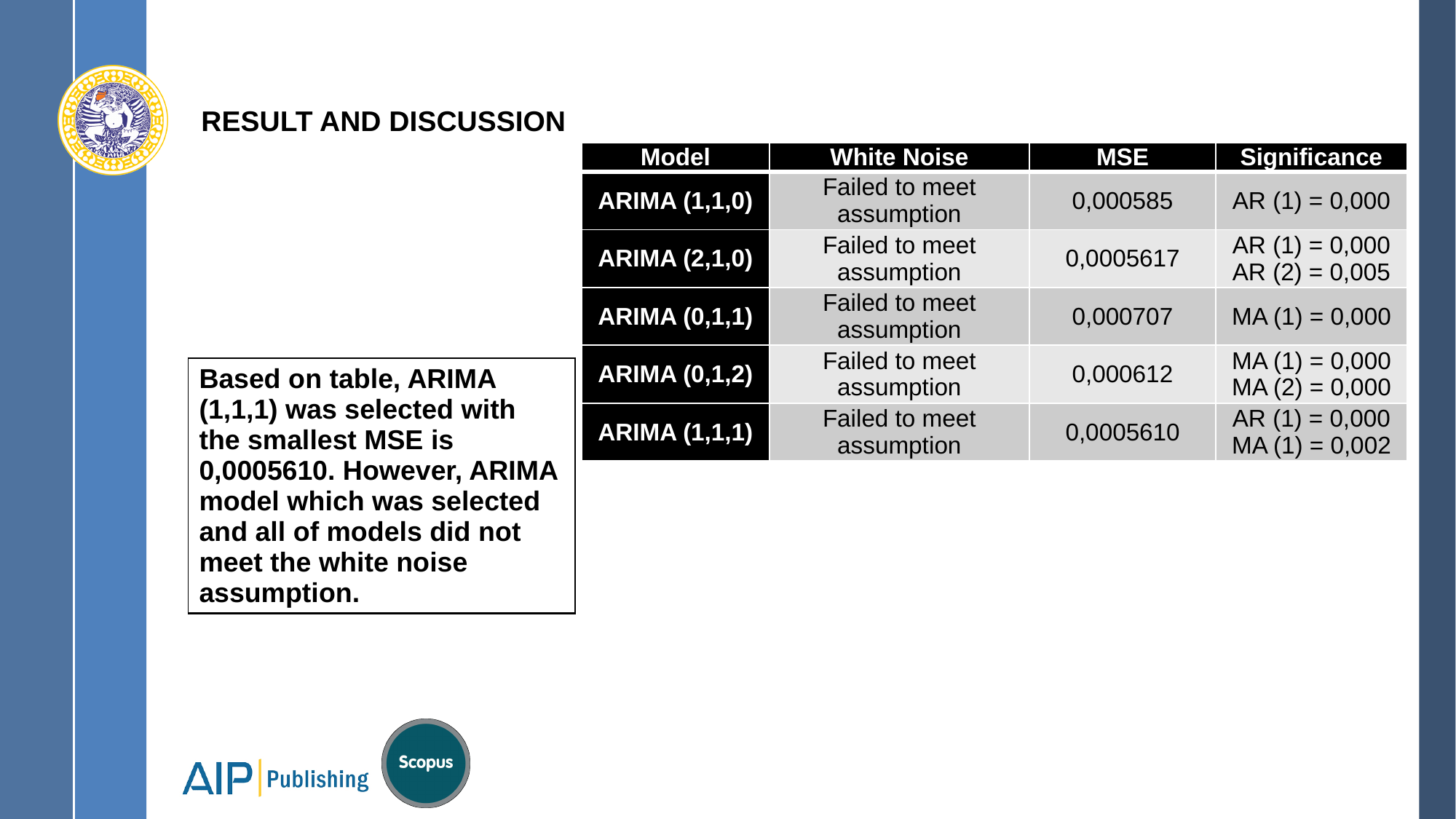

# RESULT AND DISCUSSION
| Model | White Noise | MSE | Significance |
| --- | --- | --- | --- |
| ARIMA (1,1,0) | Failed to meet assumption | 0,000585 | AR (1) = 0,000 |
| ARIMA (2,1,0) | Failed to meet assumption | 0,0005617 | AR (1) = 0,000 AR (2) = 0,005 |
| ARIMA (0,1,1) | Failed to meet assumption | 0,000707 | MA (1) = 0,000 |
| ARIMA (0,1,2) | Failed to meet assumption | 0,000612 | MA (1) = 0,000 MA (2) = 0,000 |
| ARIMA (1,1,1) | Failed to meet assumption | 0,0005610 | AR (1) = 0,000 MA (1) = 0,002 |
| Based on table, ARIMA (1,1,1) was selected with the smallest MSE is 0,0005610. However, ARIMA model which was selected and all of models did not meet the white noise assumption. |
| --- |